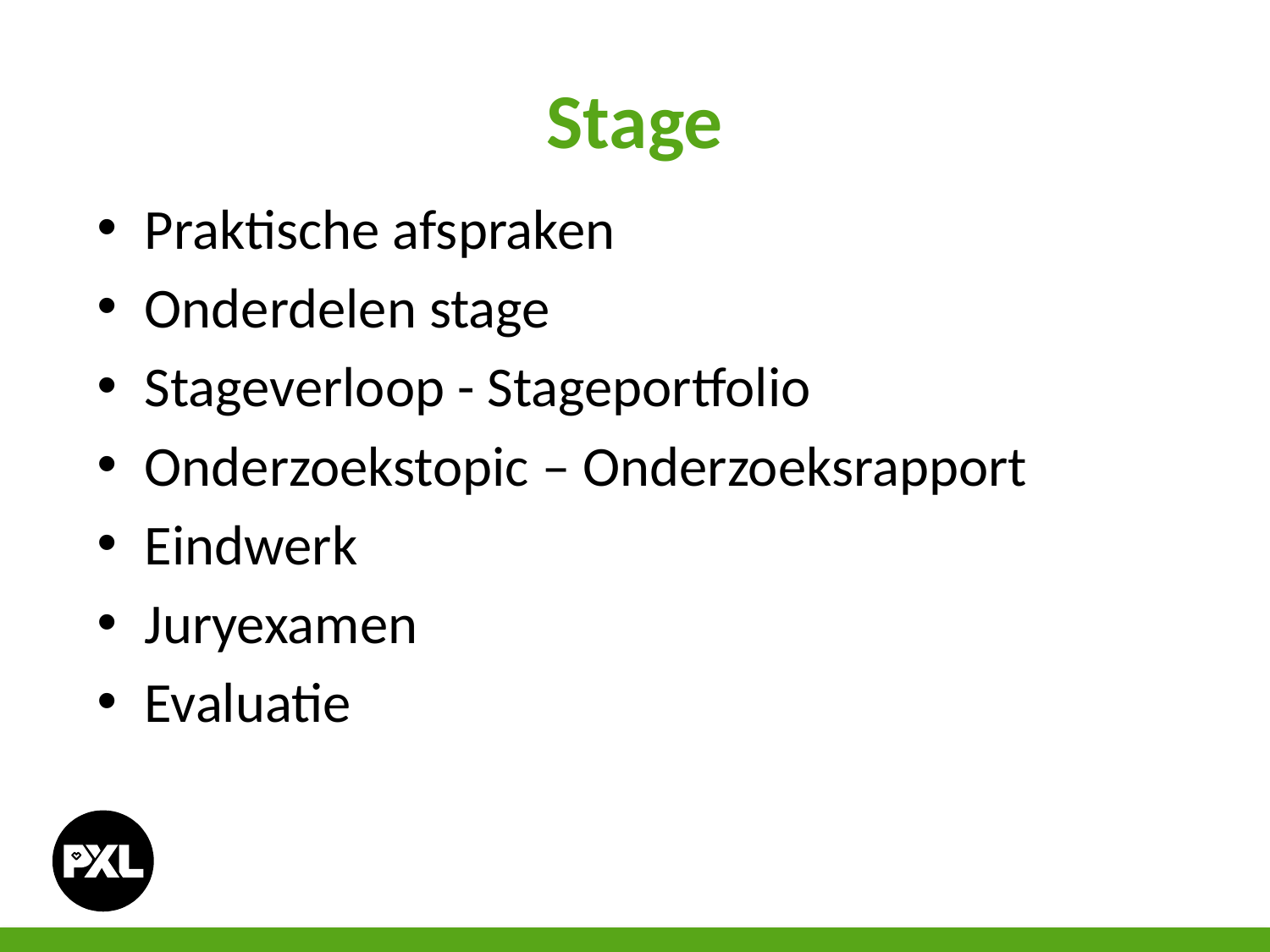

# Stage
Praktische afspraken
Onderdelen stage
Stageverloop - Stageportfolio
Onderzoekstopic – Onderzoeksrapport
Eindwerk
Juryexamen
Evaluatie